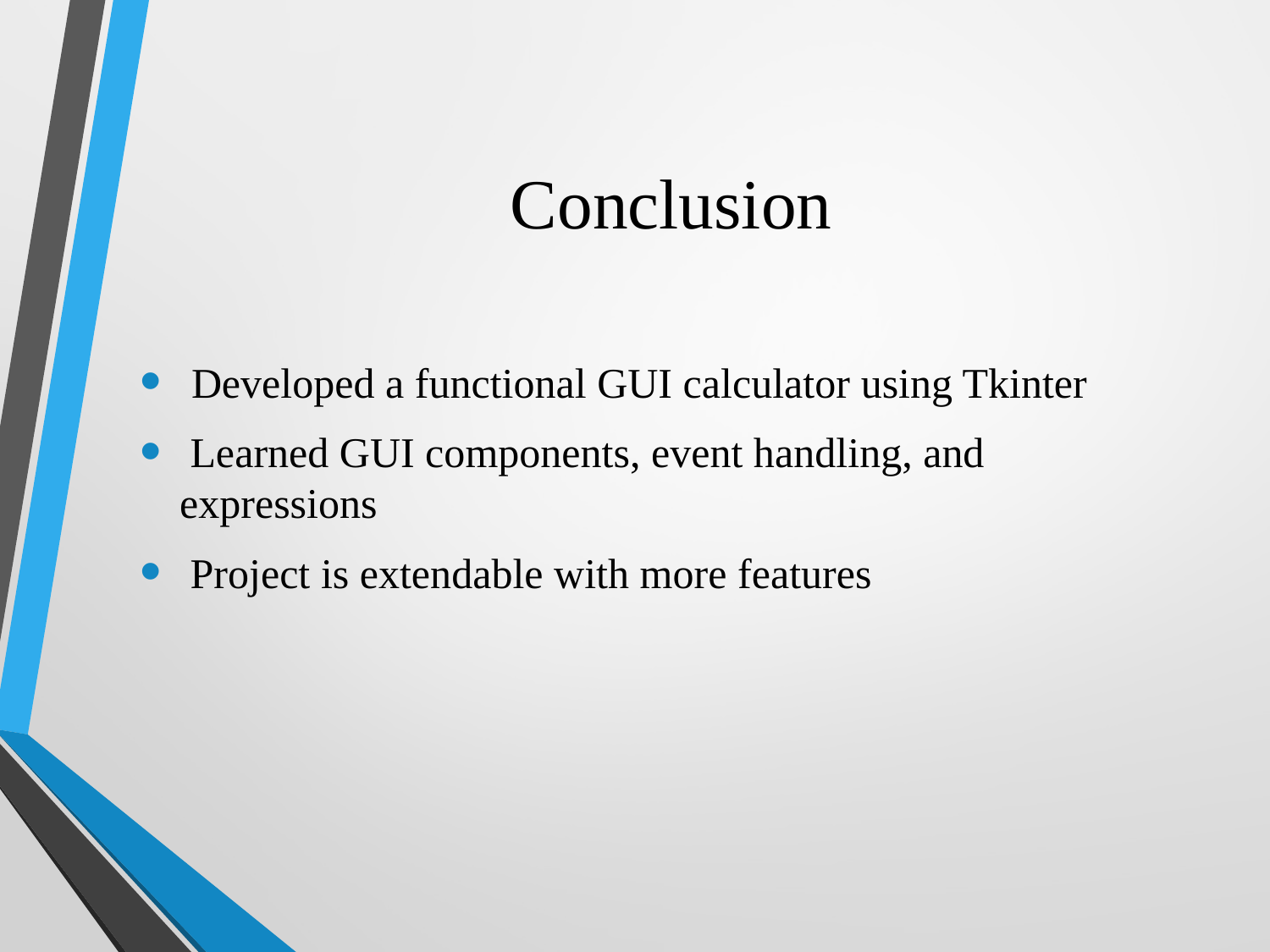

# Conclusion
 Developed a functional GUI calculator using Tkinter
 Learned GUI components, event handling, and expressions
 Project is extendable with more features